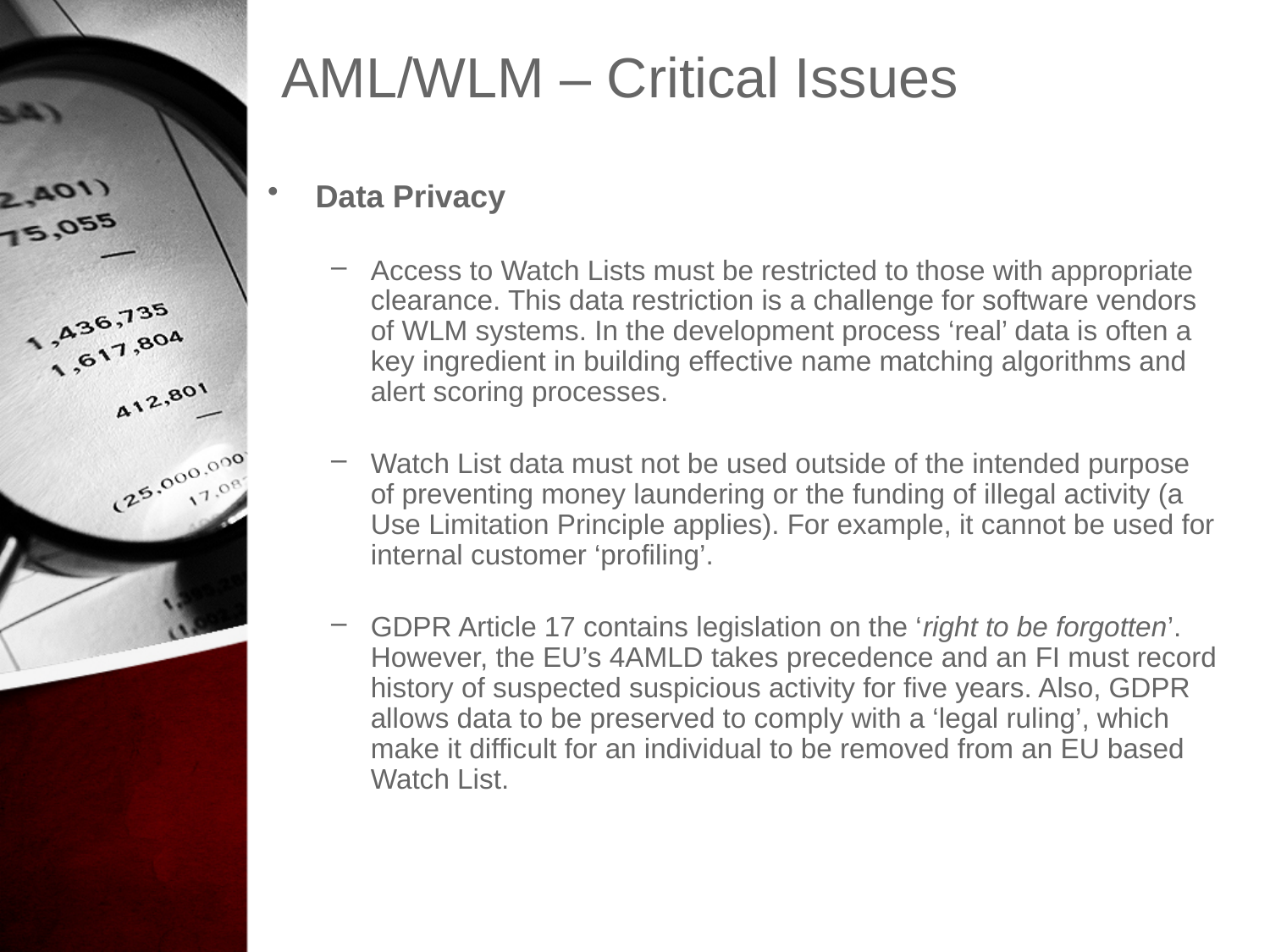

# AML/WLM – Critical Issues

Data Privacy

Access to Watch Lists must be restricted to those with appropriate clearance. This data restriction is a challenge for software vendors of WLM systems. In the development process ‘real’ data is often a key ingredient in building effective name matching algorithms and alert scoring processes.

Watch List data must not be used outside of the intended purpose of preventing money laundering or the funding of illegal activity (a Use Limitation Principle applies). For example, it cannot be used for internal customer ‘profiling’.

GDPR Article 17 contains legislation on the ‘right to be forgotten’. However, the EU’s 4AMLD takes precedence and an FI must record history of suspected suspicious activity for five years. Also, GDPR allows data to be preserved to comply with a ‘legal ruling’, which make it difficult for an individual to be removed from an EU based Watch List.